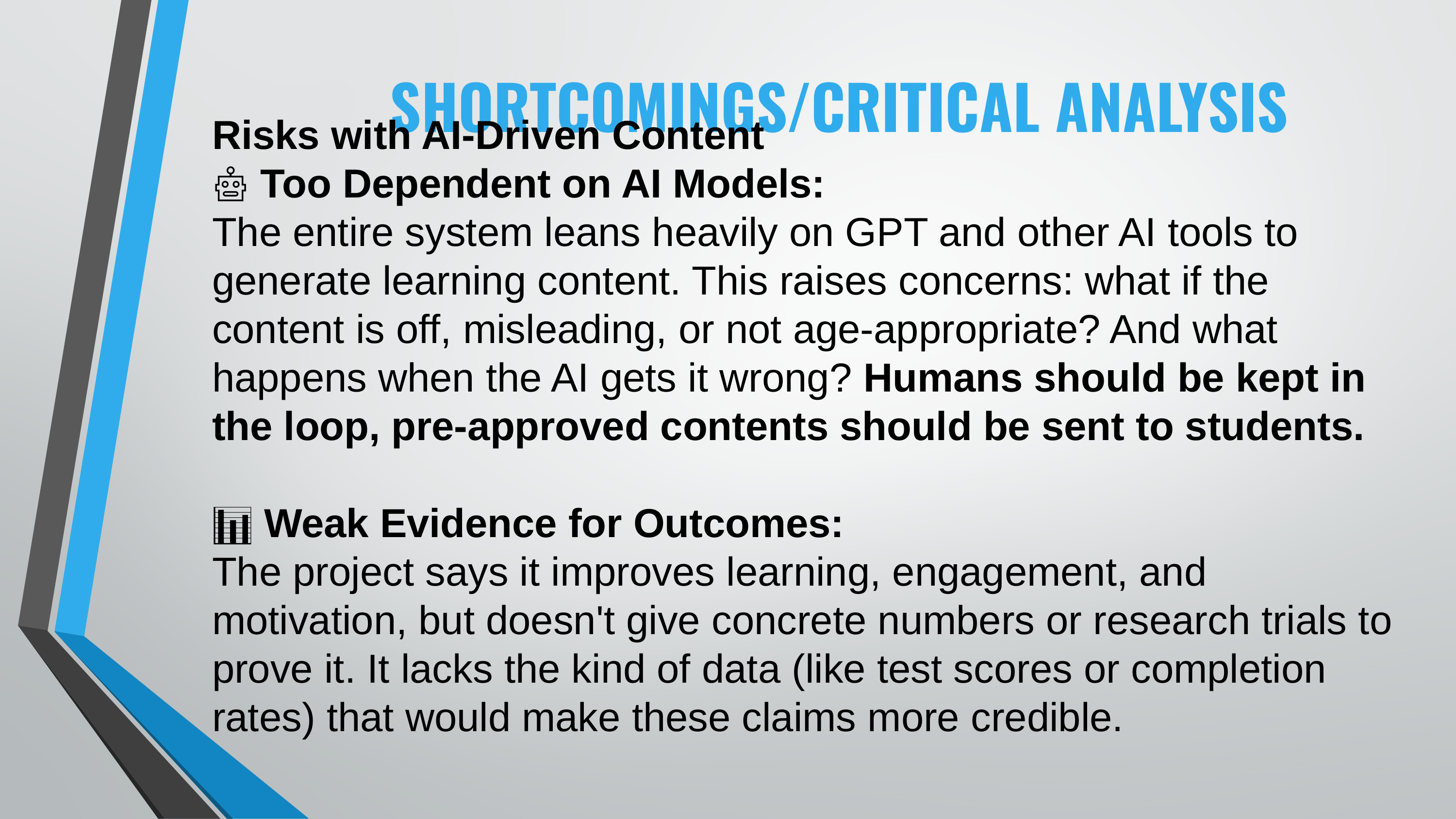

SHORTCOMINGS/CRITICAL ANALYSIS
Risks with AI-Driven Content
🤖 Too Dependent on AI Models:
The entire system leans heavily on GPT and other AI tools to generate learning content. This raises concerns: what if the content is off, misleading, or not age-appropriate? And what happens when the AI gets it wrong? Humans should be kept in the loop, pre-approved contents should be sent to students.

📊 Weak Evidence for Outcomes:
The project says it improves learning, engagement, and motivation, but doesn't give concrete numbers or research trials to prove it. It lacks the kind of data (like test scores or completion rates) that would make these claims more credible.